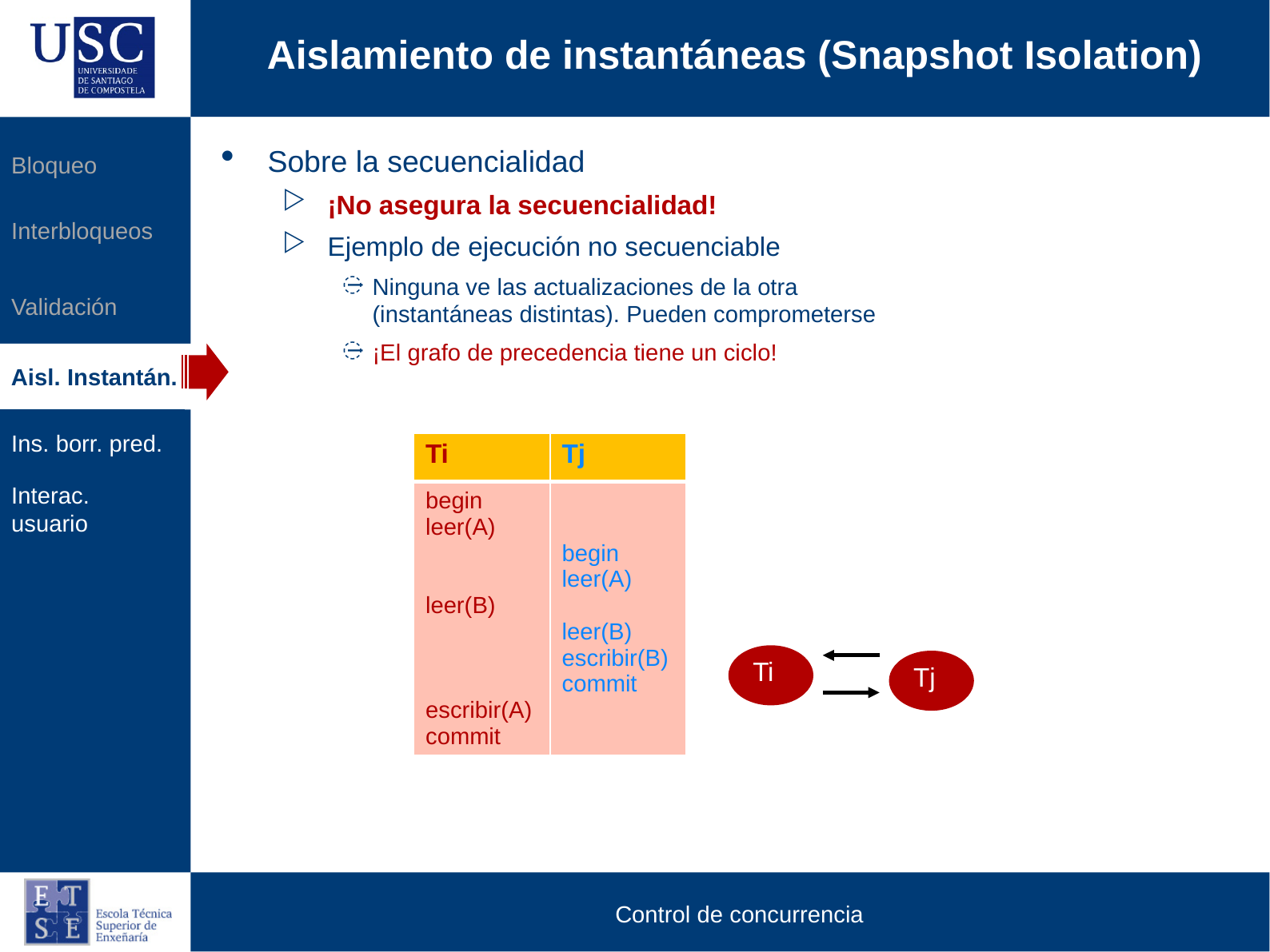

Aislamiento de instantáneas (Snapshot Isolation)
Bloqueo
Sobre la secuencialidad
¡No asegura la secuencialidad!
Ejemplo de ejecución no secuenciable
Ninguna ve las actualizaciones de la otra
(instantáneas distintas). Pueden comprometerse
¡El grafo de precedencia tiene un ciclo!

Interbloqueos
Validación
Aisl. Instantán.

Ins. borr. pred.
| Ti | Tj |
| --- | --- |
| begin leer(A) leer(B) escribir(A) commit | begin leer(A) leer(B) escribir(B) commit |
Interac. usuario
Ti
Tj